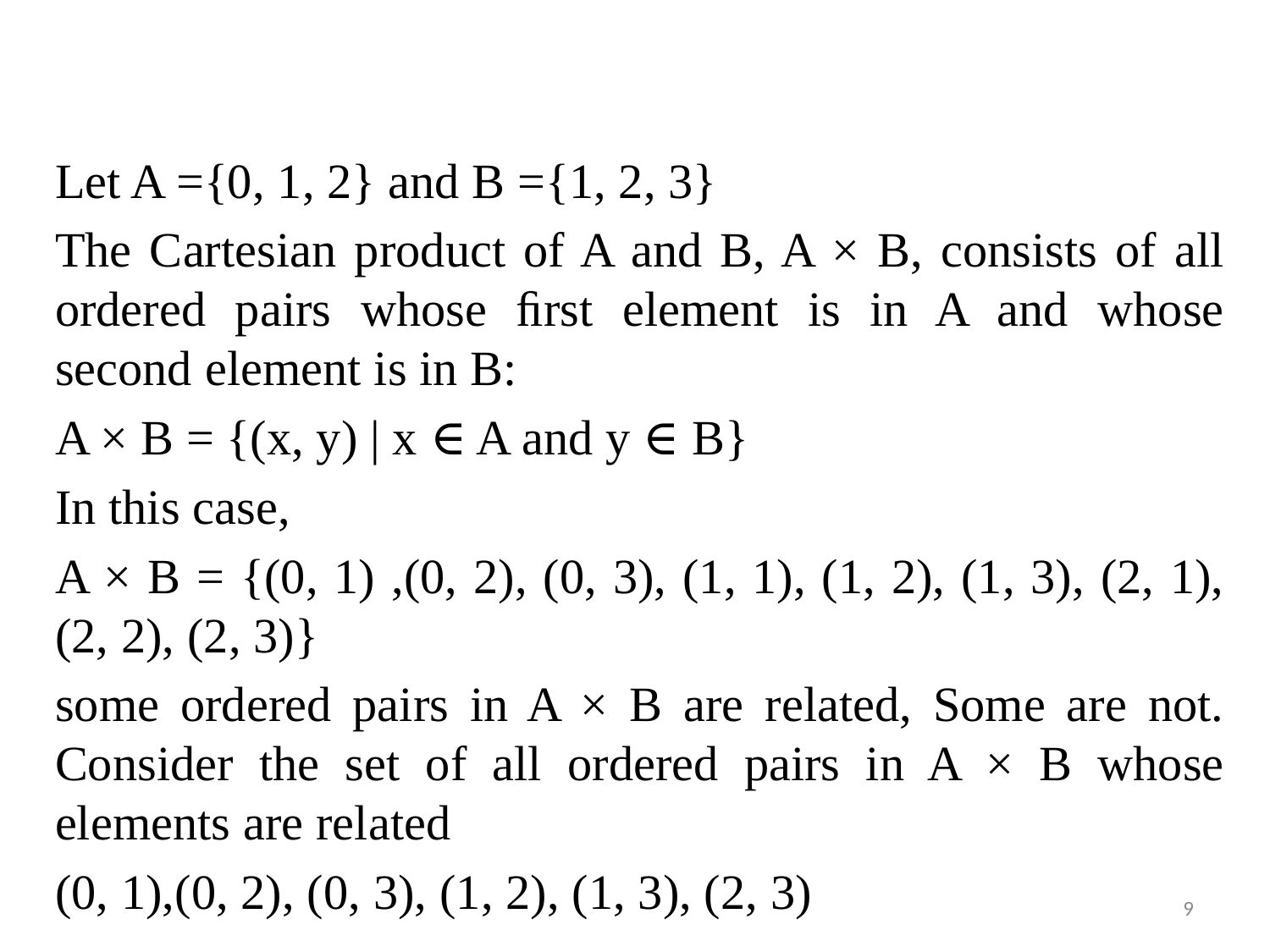

Let A ={0, 1, 2} and B ={1, 2, 3}
The Cartesian product of A and B, A × B, consists of all ordered pairs whose ﬁrst element is in A and whose second element is in B:
A × B = {(x, y) | x ∈ A and y ∈ B}
In this case,
A × B = {(0, 1) ,(0, 2), (0, 3), (1, 1), (1, 2), (1, 3), (2, 1), (2, 2), (2, 3)}
some ordered pairs in A × B are related, Some are not. Consider the set of all ordered pairs in A × B whose elements are related
(0, 1),(0, 2), (0, 3), (1, 2), (1, 3), (2, 3)
9